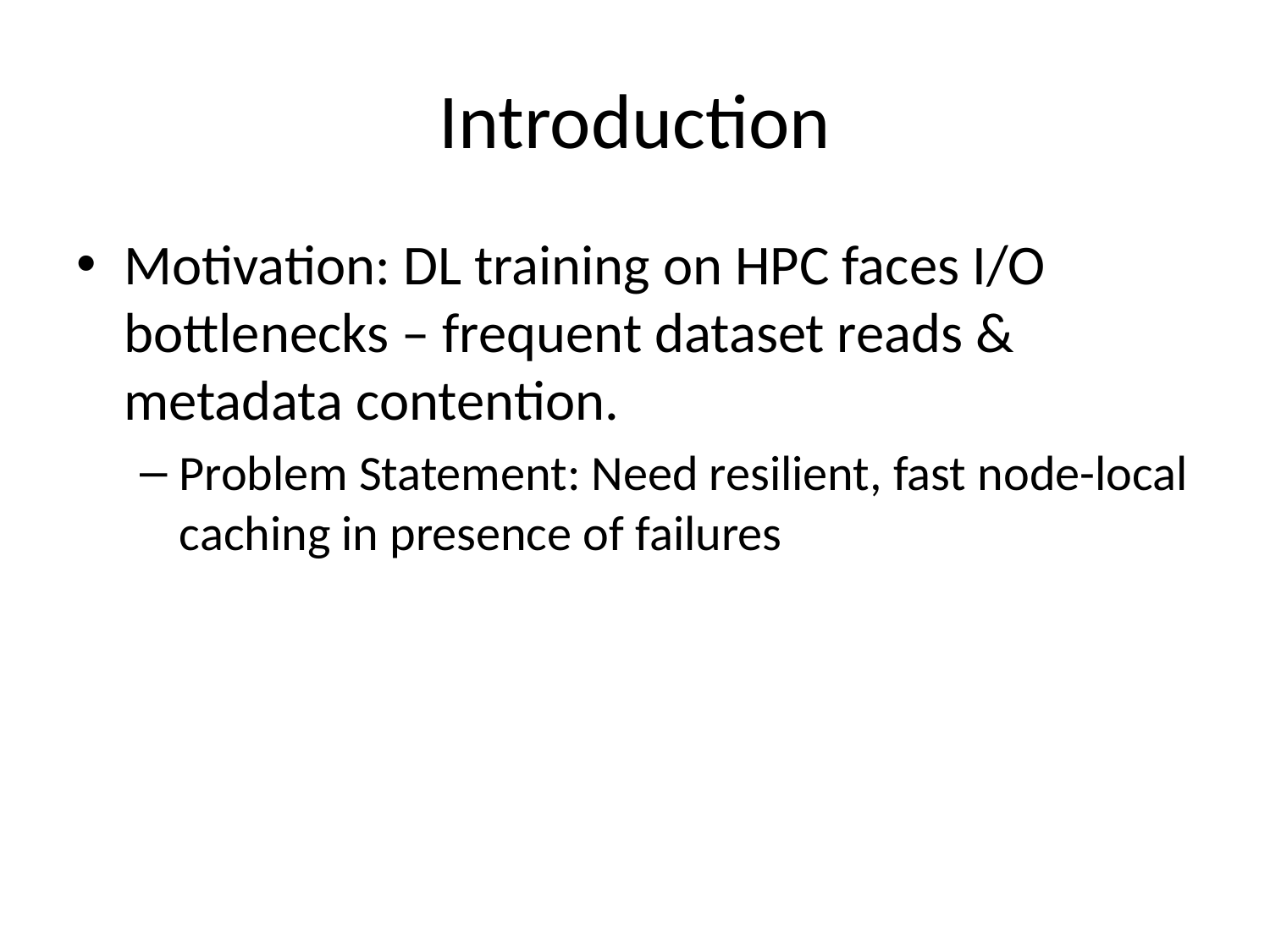

# Introduction
Motivation: DL training on HPC faces I/O bottlenecks – frequent dataset reads & metadata contention.
Problem Statement: Need resilient, fast node-local caching in presence of failures